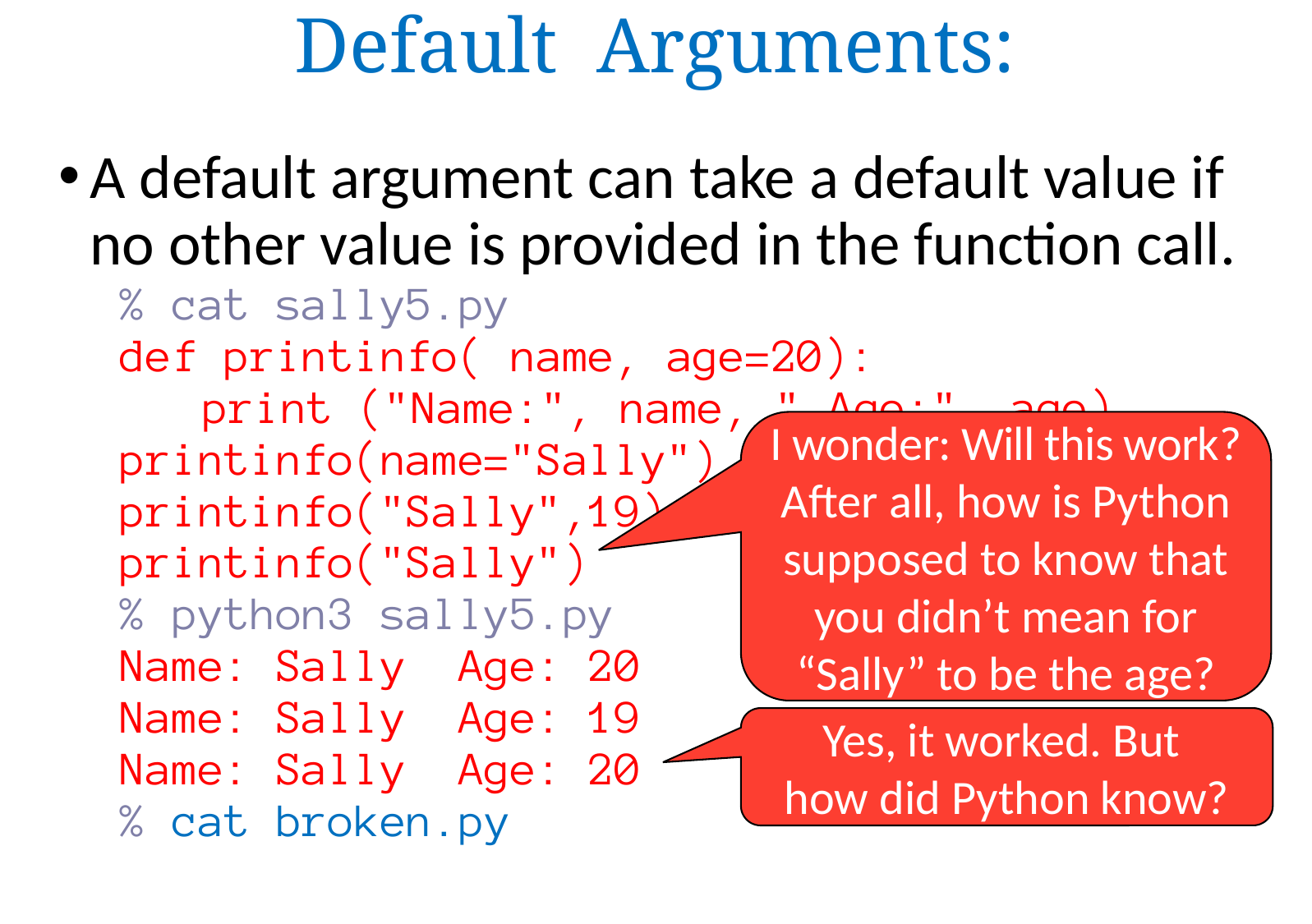

Default  Arguments:
A default argument can take a default value if no other value is provided in the function call.
% cat sally5.py
def printinfo( name, age=20):
	  print ("Name:", name, " Age:", age)
printinfo(name="Sally")
printinfo("Sally",19)
printinfo("Sally")
% python3 sally5.py
Name: Sally  Age: 20
Name: Sally  Age: 19
Name: Sally  Age: 20
% cat broken.py
I wonder: Will this work?
After all, how is Python supposed to know that you didn’t mean for “Sally” to be the age?
Yes, it worked. But
how did Python know?